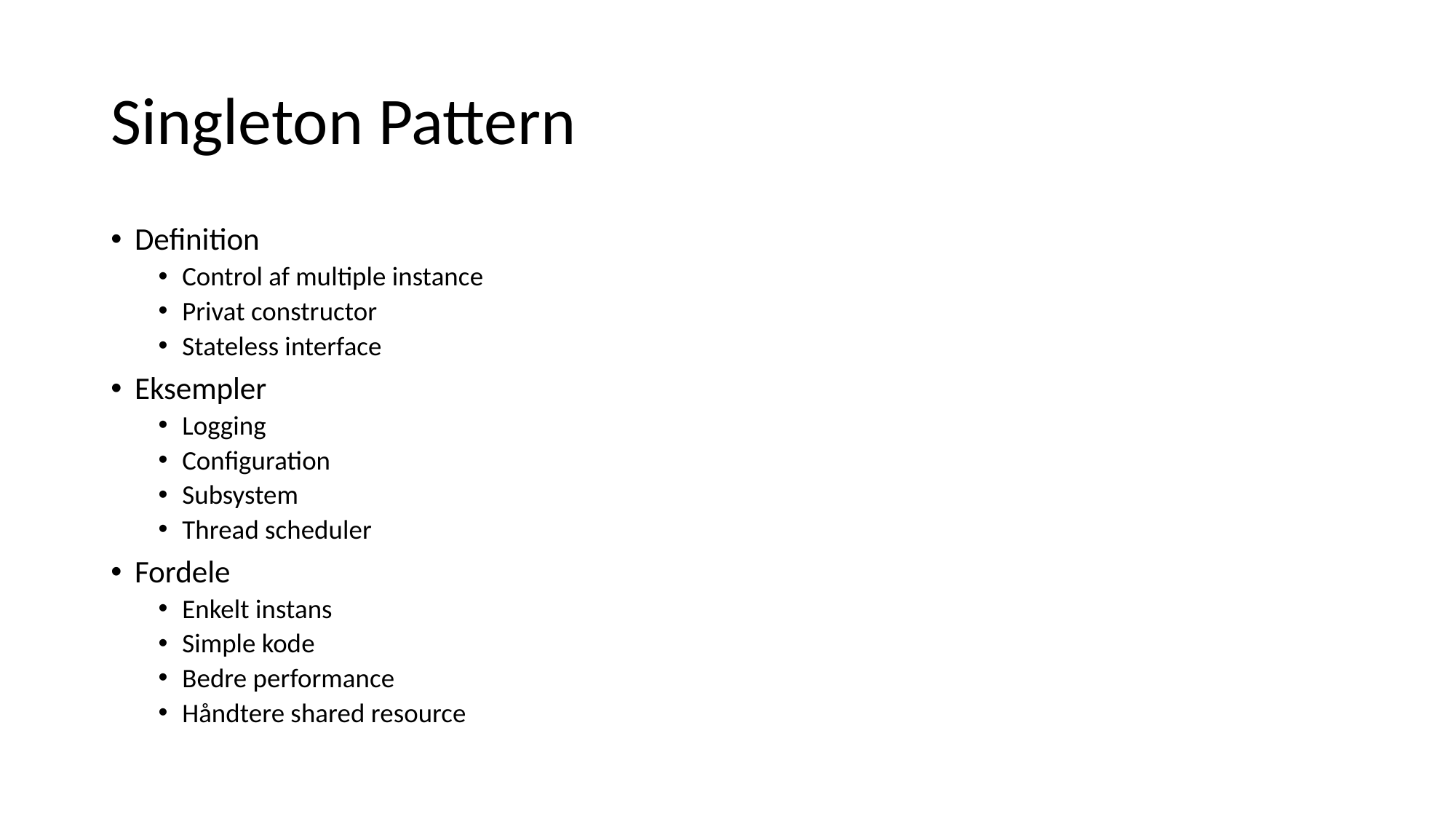

# Singleton Pattern
Definition
Control af multiple instance
Privat constructor
Stateless interface
Eksempler
Logging
Configuration
Subsystem
Thread scheduler
Fordele
Enkelt instans
Simple kode
Bedre performance
Håndtere shared resource